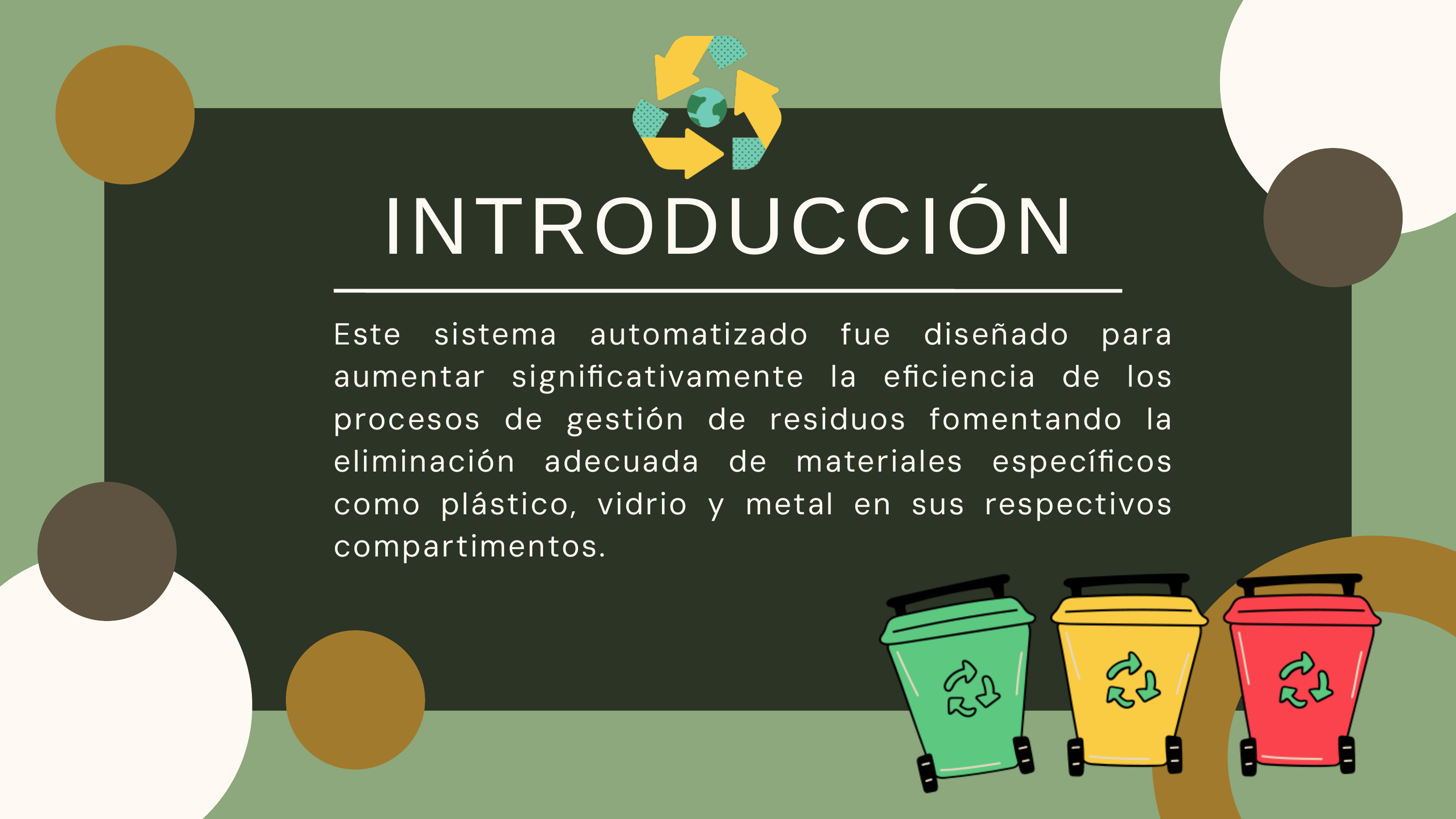

INTRODUCCIÓN

Este sistema automatizado fue diseñado para aumentar significativamente la eficiencia de los procesos de gestión de residuos fomentando la eliminación adecuada de materiales específicos como plástico, vidrio y metal en sus respectivos compartimentos.